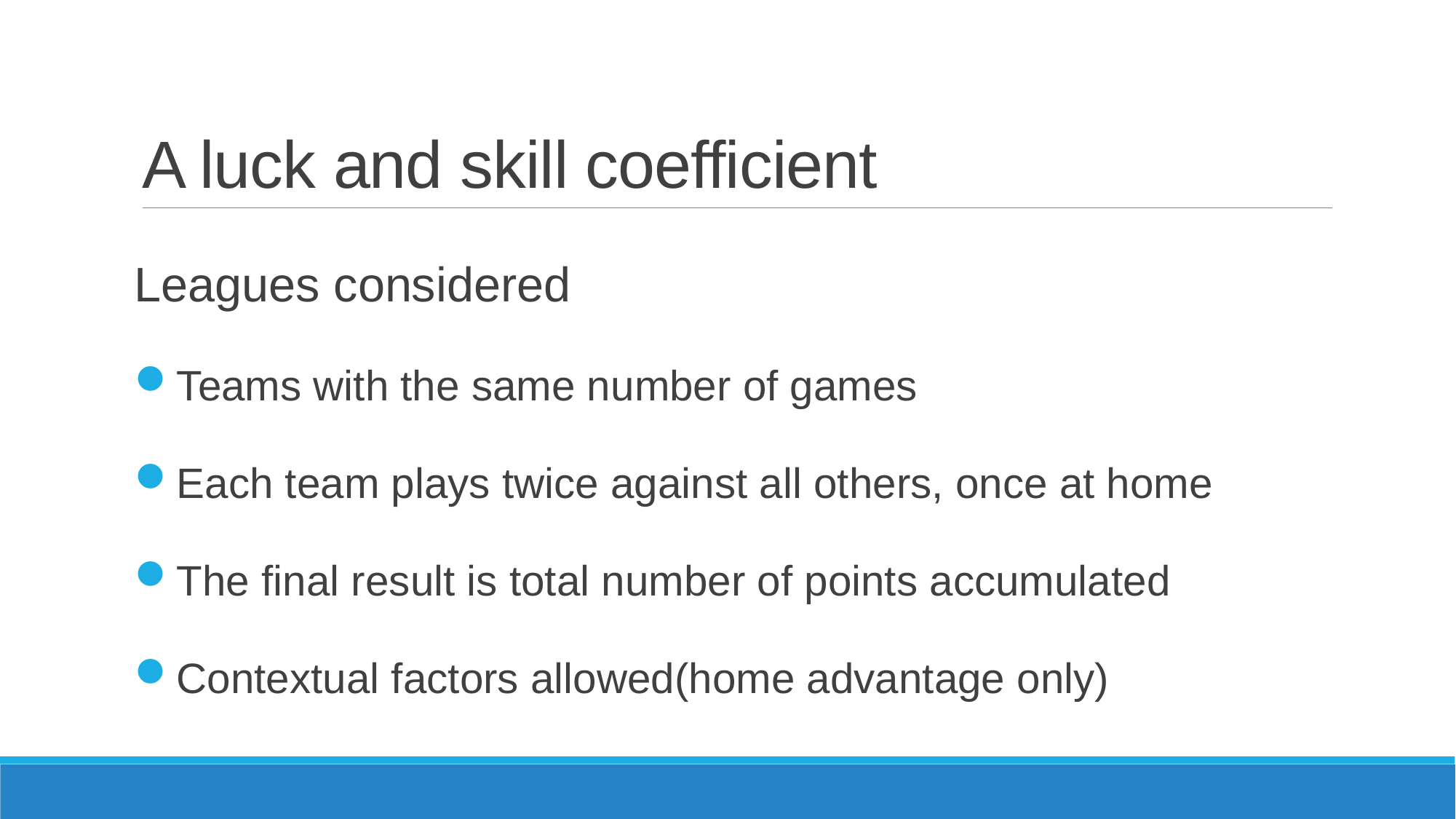

# A luck and skill coefficient

Leagues considered
Teams with the same number of games
Each team plays twice against all others, once at home
The final result is total number of points accumulated
Contextual factors allowed(home advantage only)